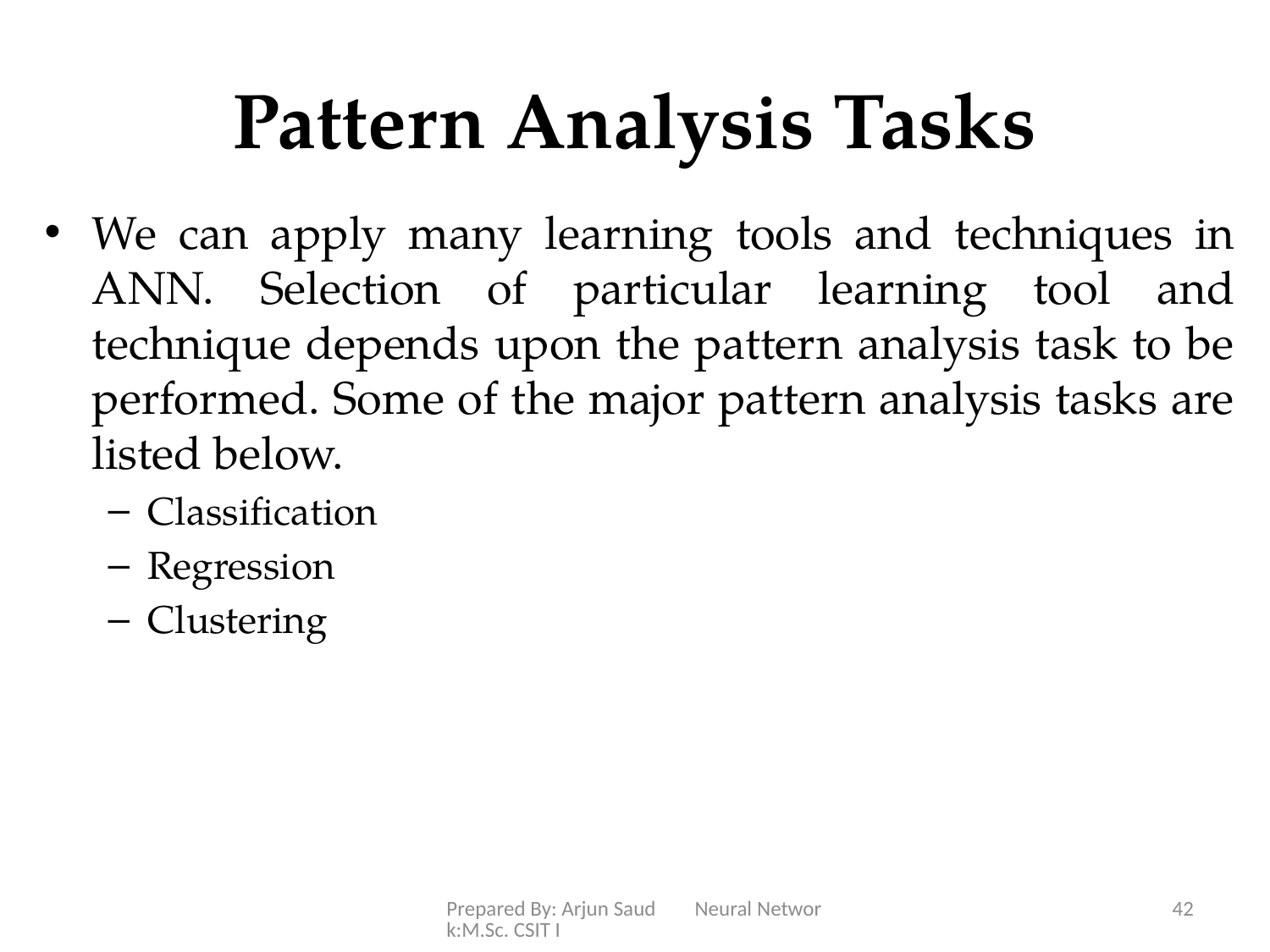

# Pattern Analysis Tasks
We can apply many learning tools and techniques in ANN. Selection of particular learning tool and technique depends upon the pattern analysis task to be performed. Some of the major pattern analysis tasks are listed below.
Classification
Regression
Clustering
Prepared By: Arjun Saud        Neural Network:M.Sc. CSIT I
42